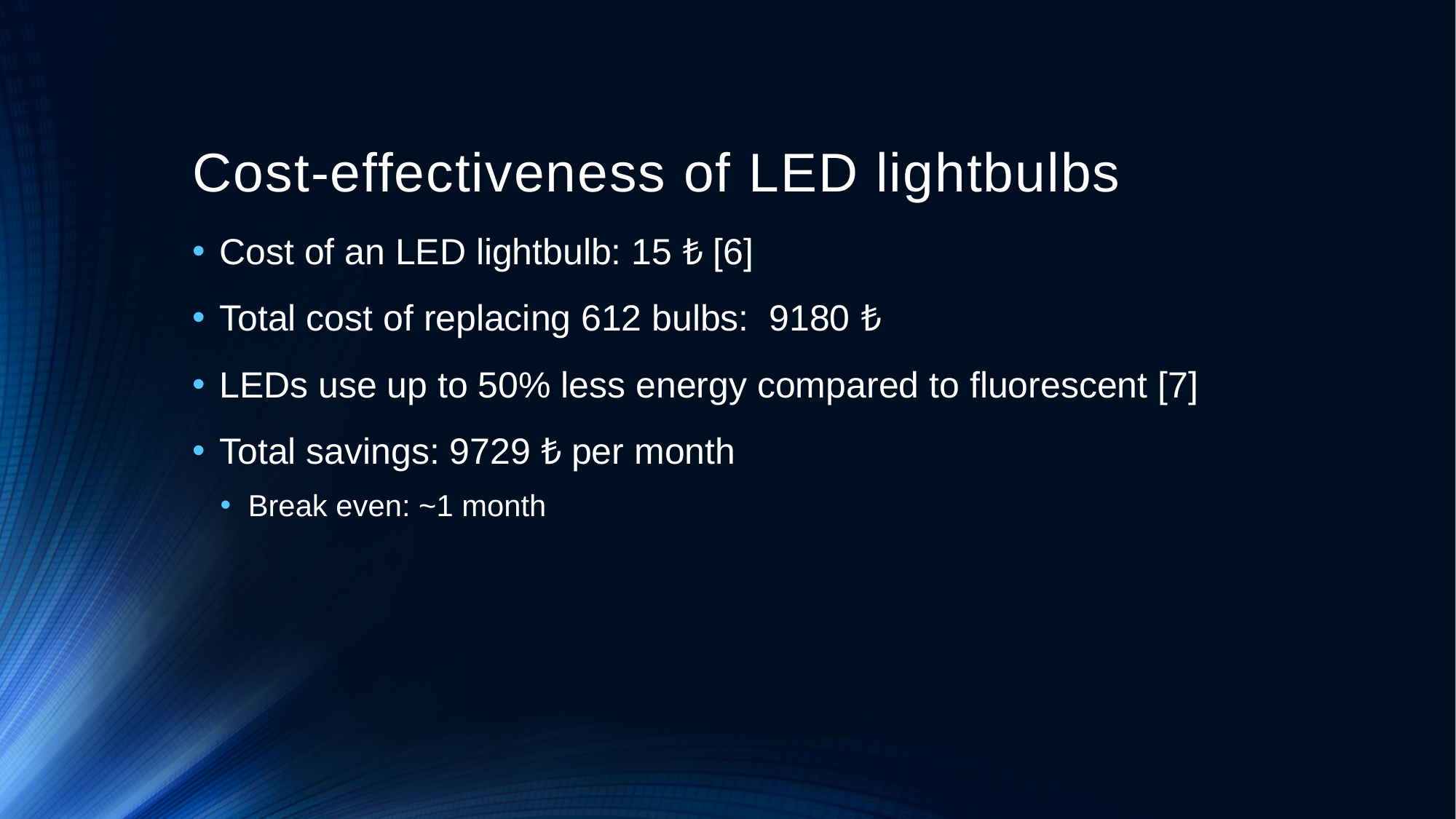

# Cost-effectiveness of LED lightbulbs
Cost of an LED lightbulb: 15 ₺ [6]
Total cost of replacing 612 bulbs:  9180 ₺
LEDs use up to 50% less energy compared to fluorescent [7]
Total savings: 9729 ₺ per month
Break even: ~1 month